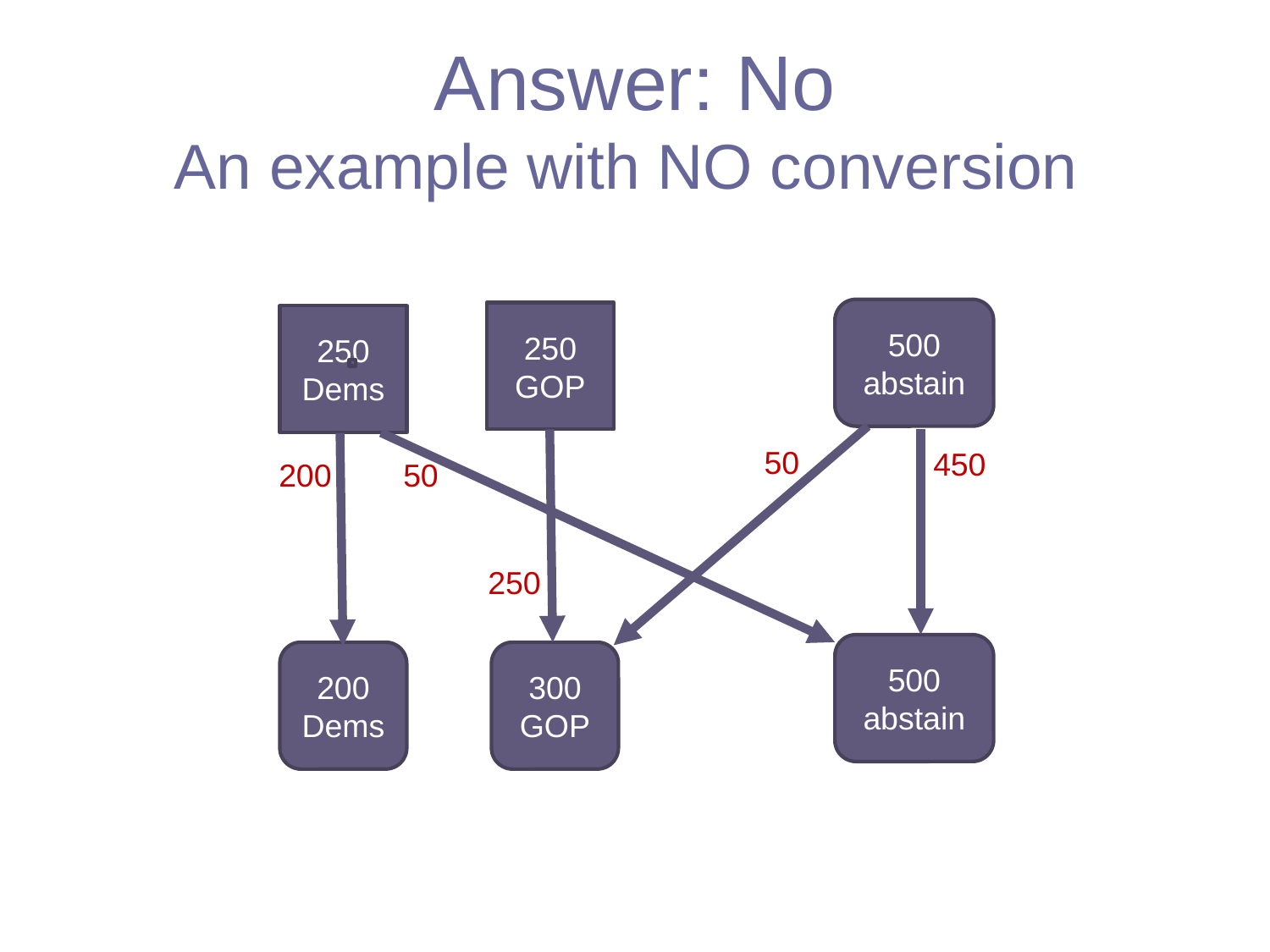

# Answer: No An example with NO conversion

2012

2016
500 abstain
250 GOP
250 Dems

50
450
200
50
250
500 abstain
200 Dems
300 GOP